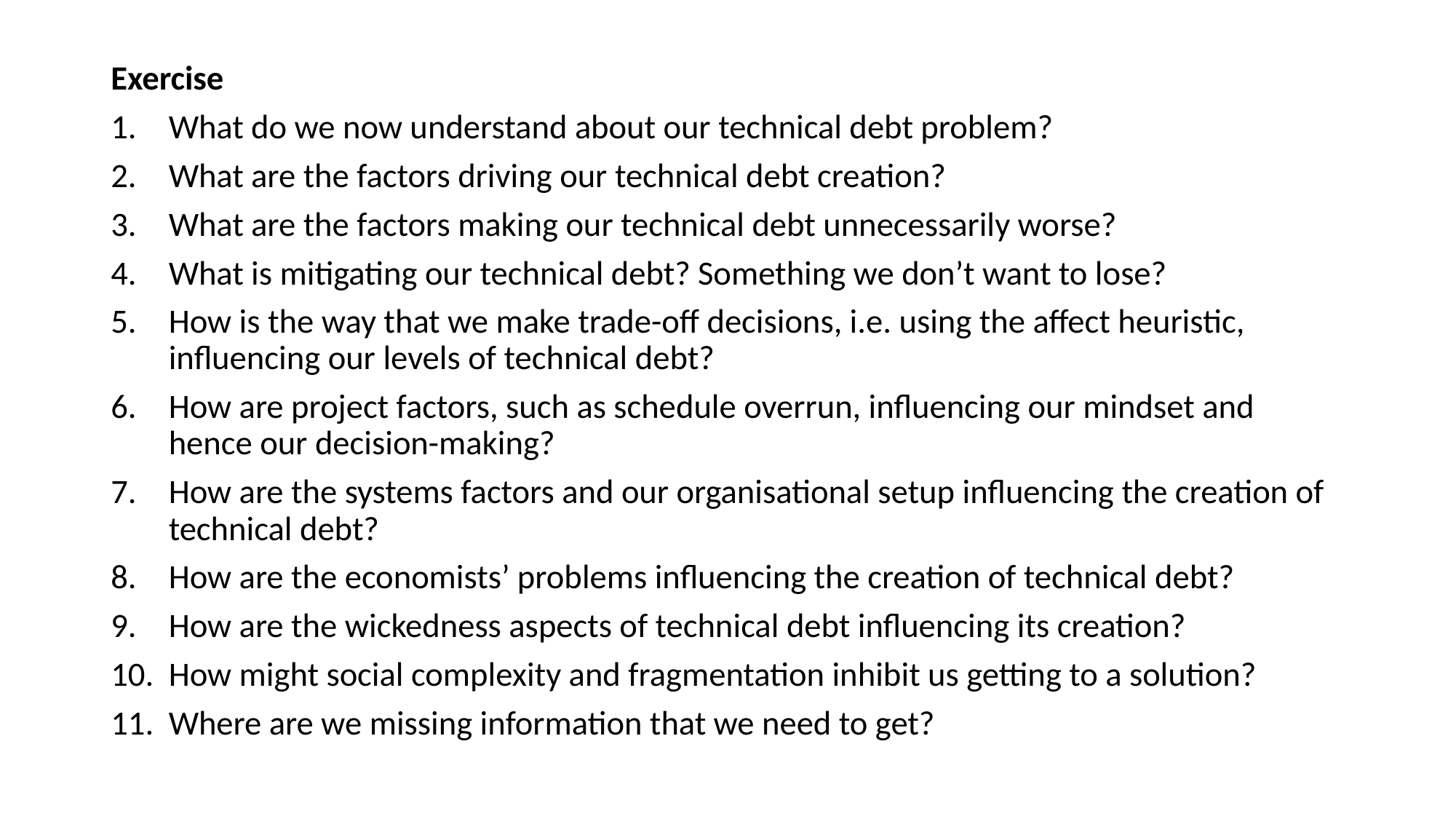

Exercise
What do we now understand about our technical debt problem?
What are the factors driving our technical debt creation?
What are the factors making our technical debt unnecessarily worse?
What is mitigating our technical debt? Something we don’t want to lose?
How is the way that we make trade-off decisions, i.e. using the affect heuristic, influencing our levels of technical debt?
How are project factors, such as schedule overrun, influencing our mindset and hence our decision-making?
How are the systems factors and our organisational setup influencing the creation of technical debt?
How are the economists’ problems influencing the creation of technical debt?
How are the wickedness aspects of technical debt influencing its creation?
How might social complexity and fragmentation inhibit us getting to a solution?
Where are we missing information that we need to get?